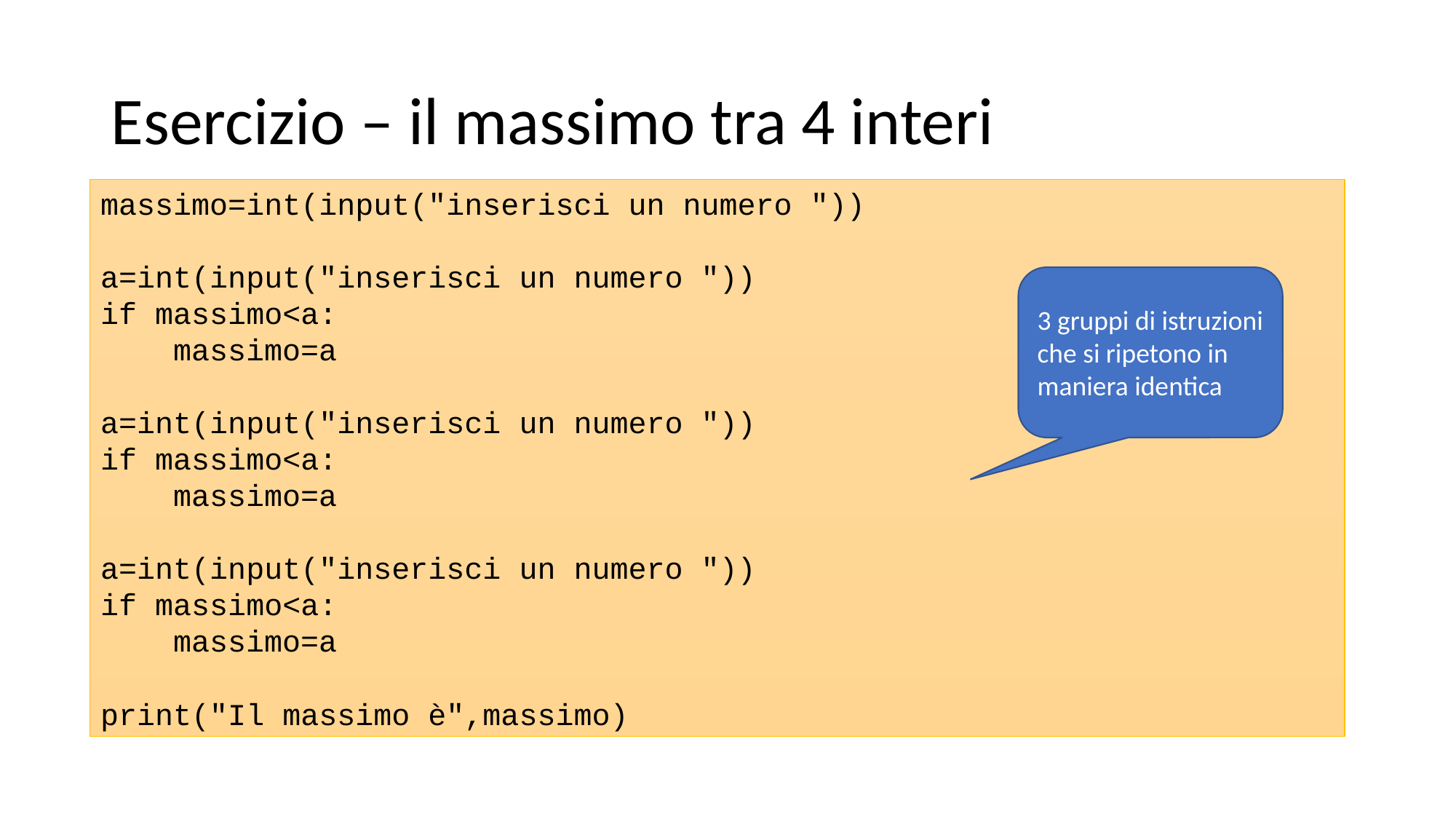

# Esercizio – il massimo tra 4 interi
massimo=int(input("inserisci un numero "))

a=int(input("inserisci un numero "))
if massimo<a:
    massimo=a

a=int(input("inserisci un numero "))
if massimo<a:
    massimo=a

a=int(input("inserisci un numero "))
if massimo<a:
    massimo=a

print("Il massimo è",massimo)
3 gruppi di istruzioni che si ripetono in maniera identica